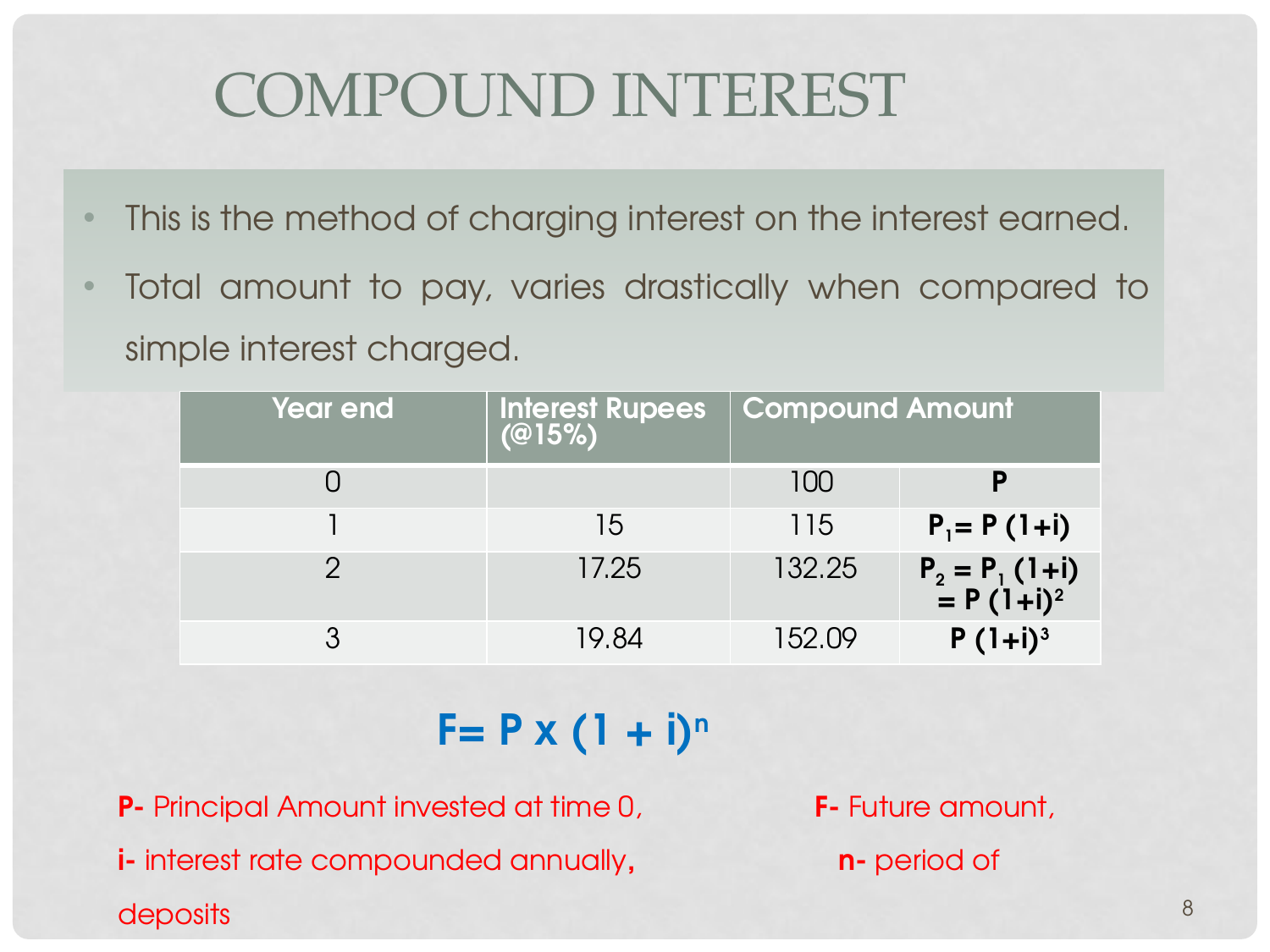

Compound interest
This is the method of charging interest on the interest earned.
Total amount to pay, varies drastically when compared to simple interest charged.
| Year end | Interest Rupees (@15%) | Compound Amount |  |
| --- | --- | --- | --- |
| 0 |  | 100 | P |
| 1 | 15 | 115 | P1= P (1+i) |
| 2 | 17.25 | 132.25 | P2 = P1 (1+i) = P (1+i)2 |
| 3 | 19.84 | 152.09 | P (1+i)3 |
F= P x (1 + i)n
P- Principal Amount invested at time 0,                      F- Future amount,
i- interest rate compounded annually,                          n- period of deposits

8